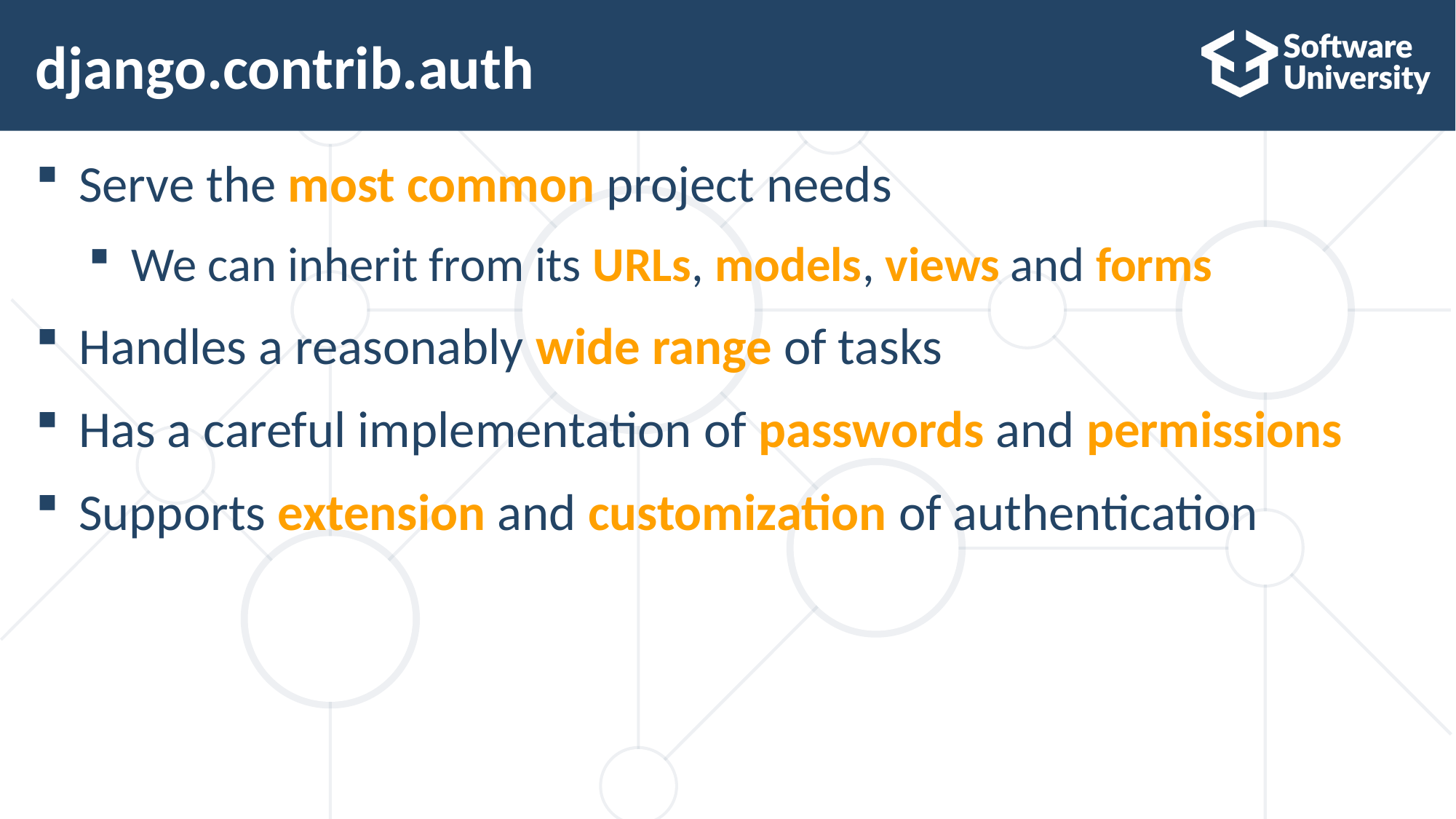

# django.contrib.auth
Serve the most common project needs
We can inherit from its URLs, models, views and forms
Handles a reasonably wide range of tasks
Has a careful implementation of passwords and permissions
Supports extension and customization of authentication